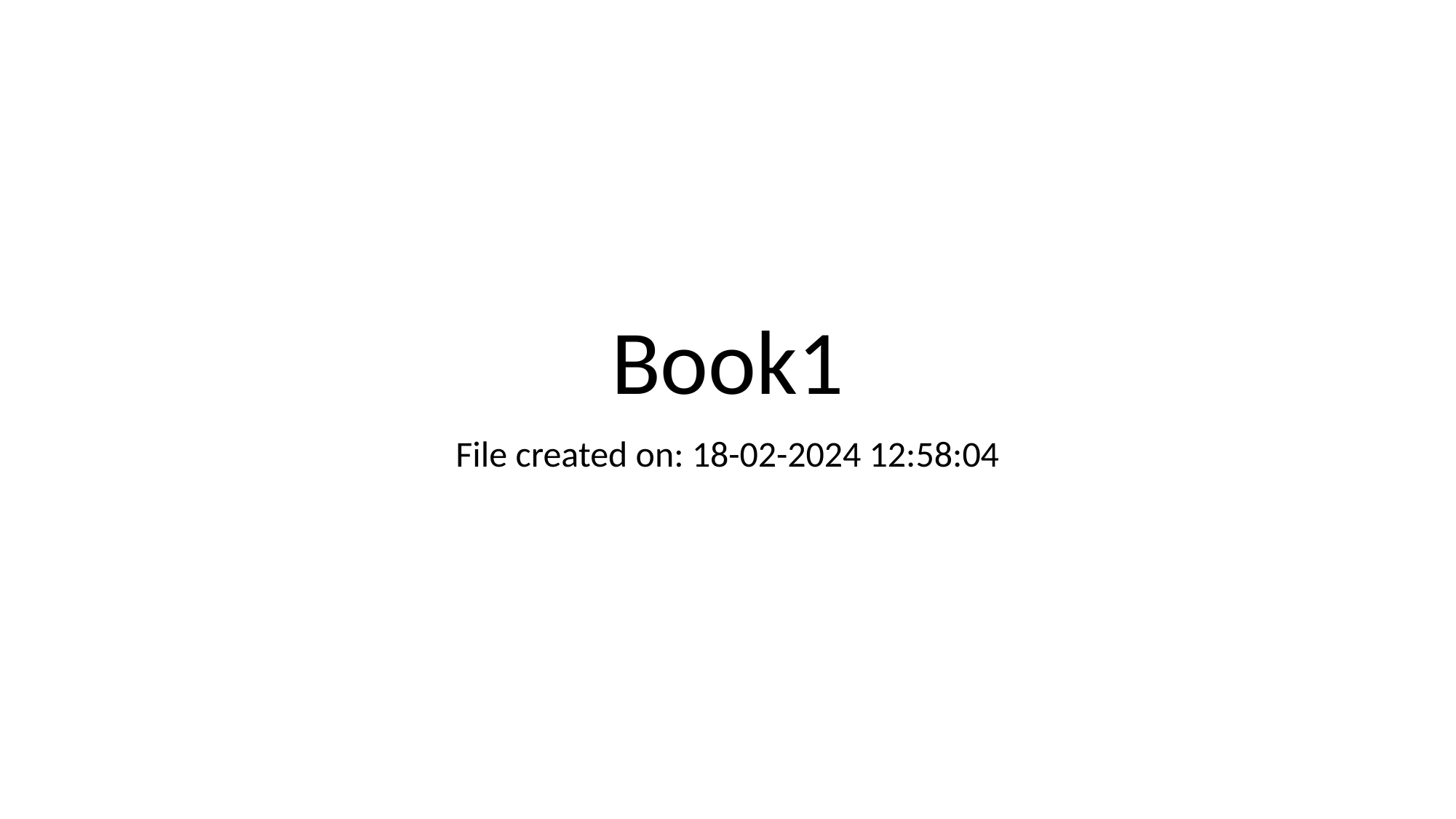

# Book1
File created on: 18-02-2024 12:58:04